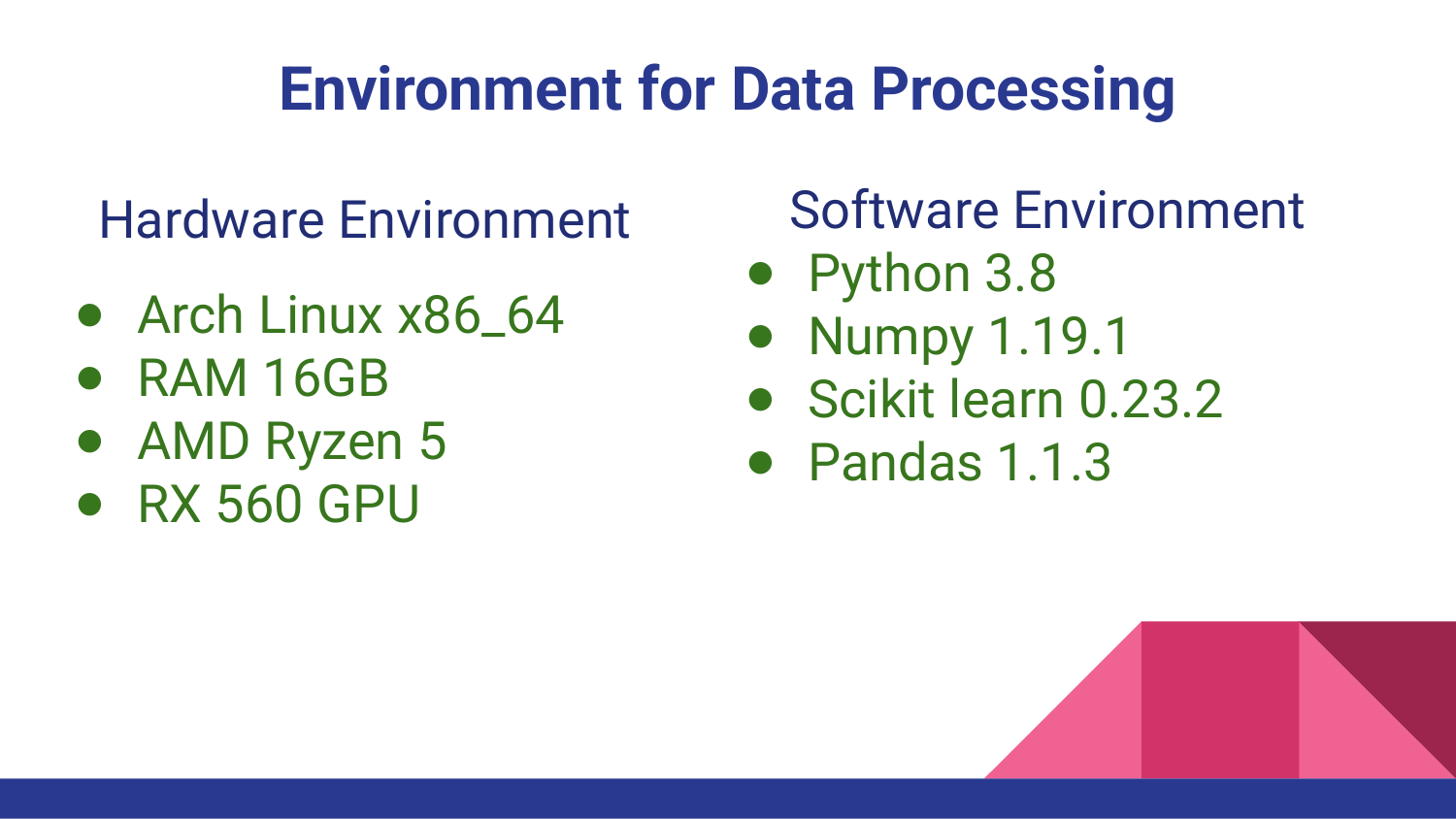

# Environment for Data Processing
Hardware Environment
Arch Linux x86_64
RAM 16GB
AMD Ryzen 5
RX 560 GPU
Software Environment
Python 3.8
Numpy 1.19.1
Scikit learn 0.23.2
Pandas 1.1.3